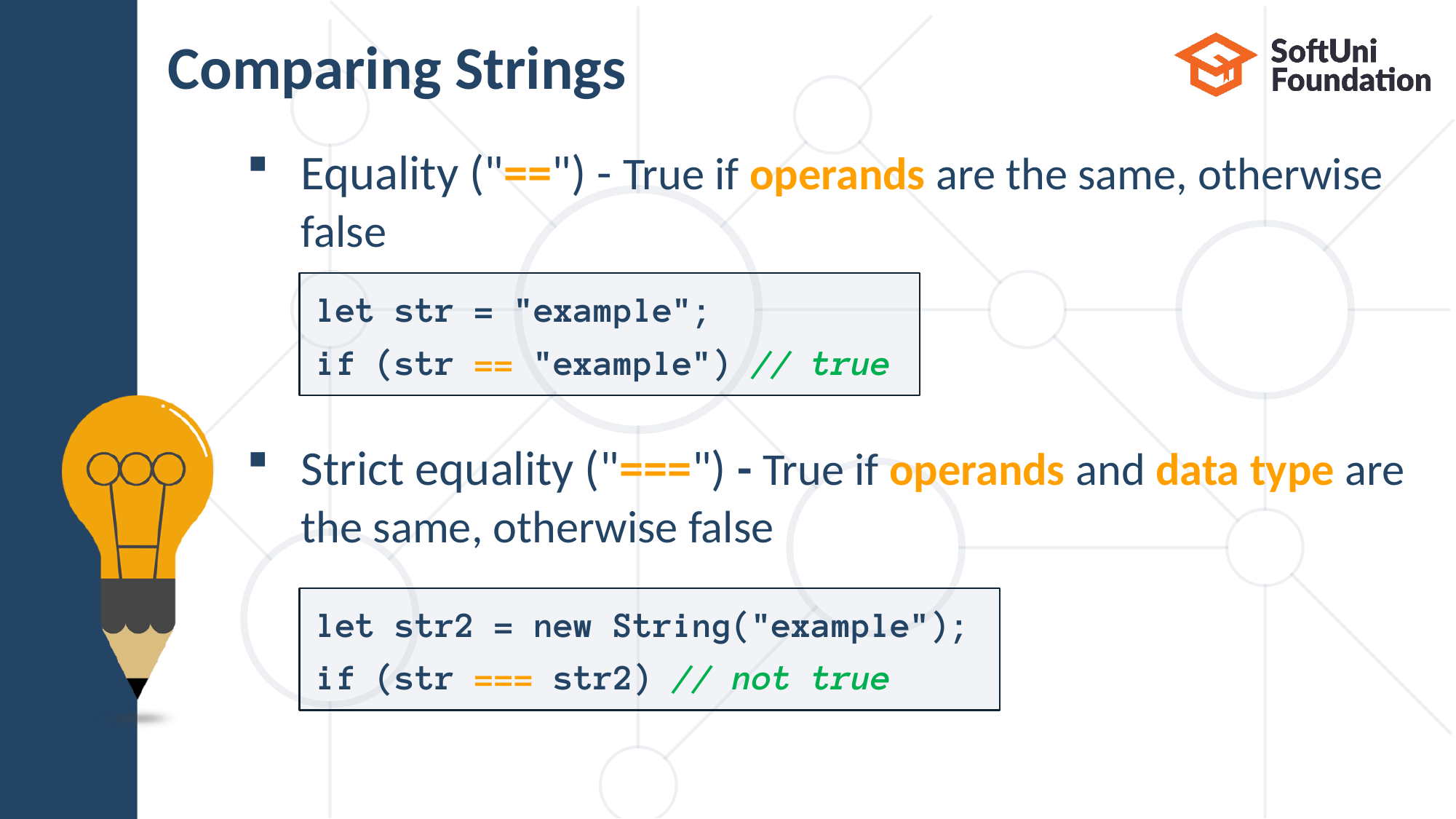

# Comparing Strings
Equality ("==") - True if operands are the same, otherwise
false

Strict equality ("===") - True if operands and data type are the same, otherwise false

let str = "example";
if (str == "example") // true
let str2 = new String("example");
if (str === str2) // not true